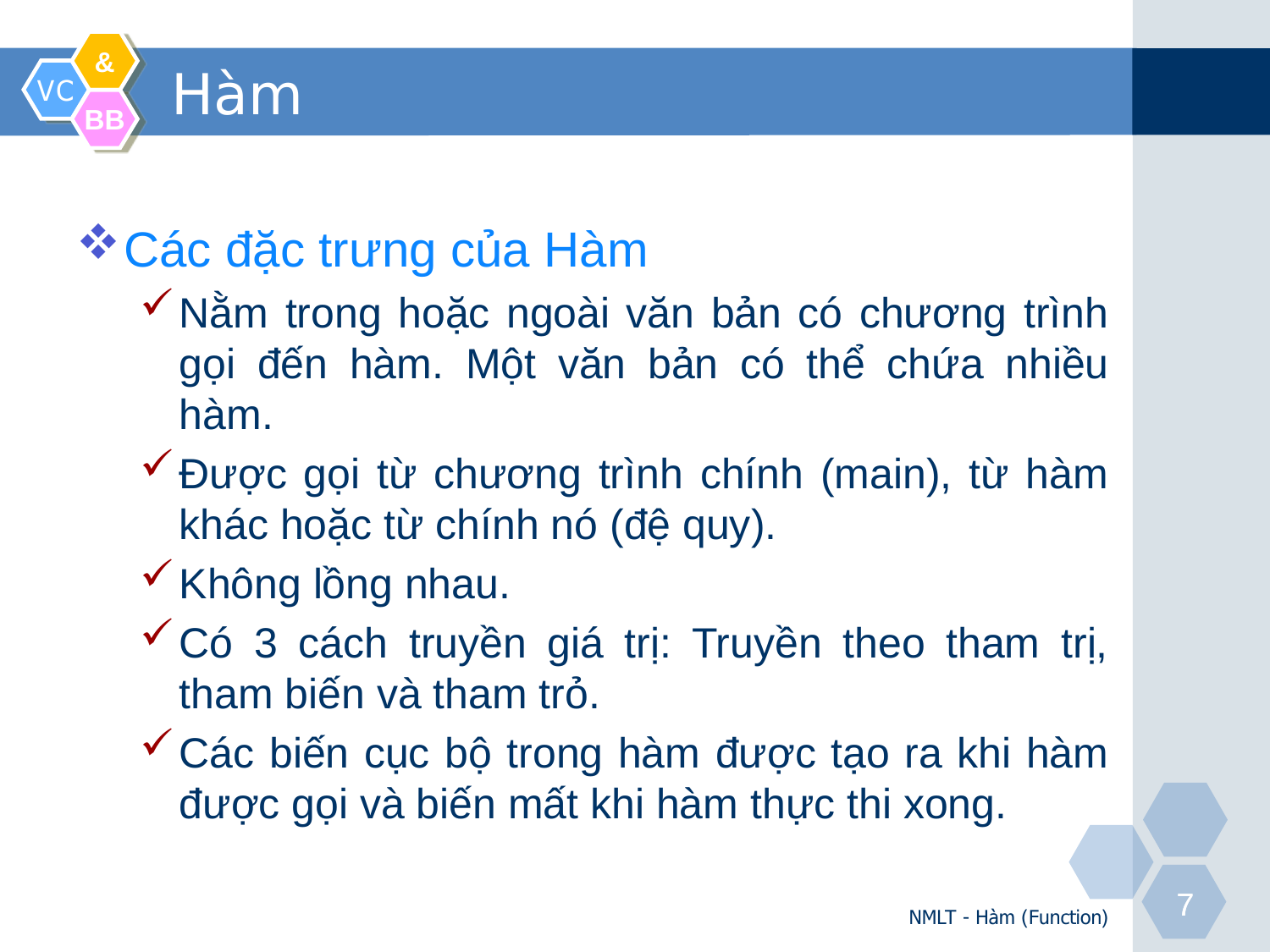

Hàm
Các đặc trưng của Hàm
Nằm trong hoặc ngoài văn bản có chương trình gọi đến hàm. Một văn bản có thể chứa nhiều hàm.
Được gọi từ chương trình chính (main), từ hàm khác hoặc từ chính nó (đệ quy).
Không lồng nhau.
Có 3 cách truyền giá trị: Truyền theo tham trị, tham biến và tham trỏ.
Các biến cục bộ trong hàm được tạo ra khi hàm được gọi và biến mất khi hàm thực thi xong.
NMLT - Hàm (Function)